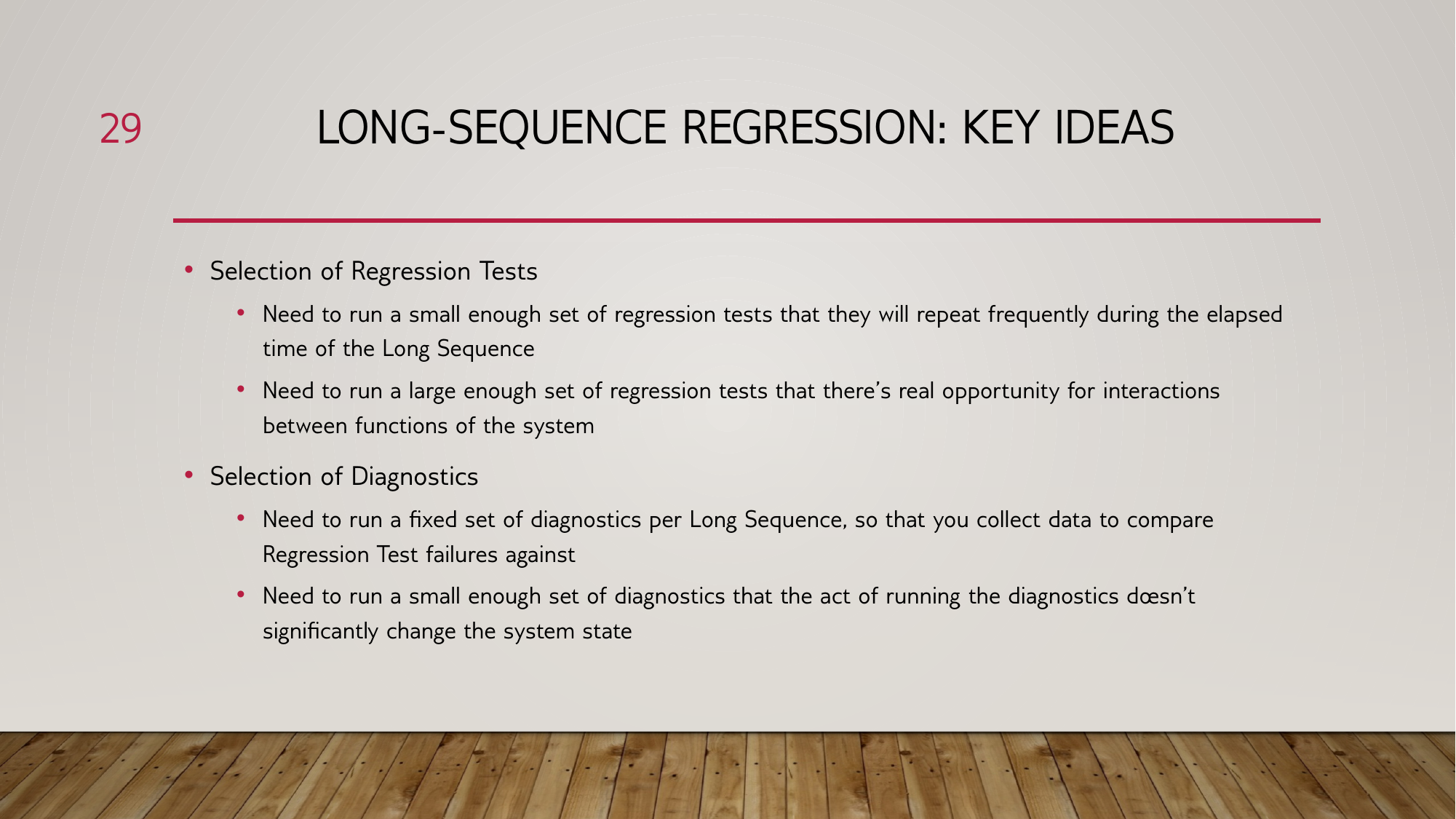

29
# Long-Sequence Regression: Key Ideas
Selection of Regression Tests
Need to run a small enough set of regression tests that they will repeat frequently during the elapsed time of the Long Sequence
Need to run a large enough set of regression tests that there’s real opportunity for interactions between functions of the system
Selection of Diagnostics
Need to run a fixed set of diagnostics per Long Sequence, so that you collect data to compare Regression Test failures against
Need to run a small enough set of diagnostics that the act of running the diagnostics doesn’t significantly change the system state